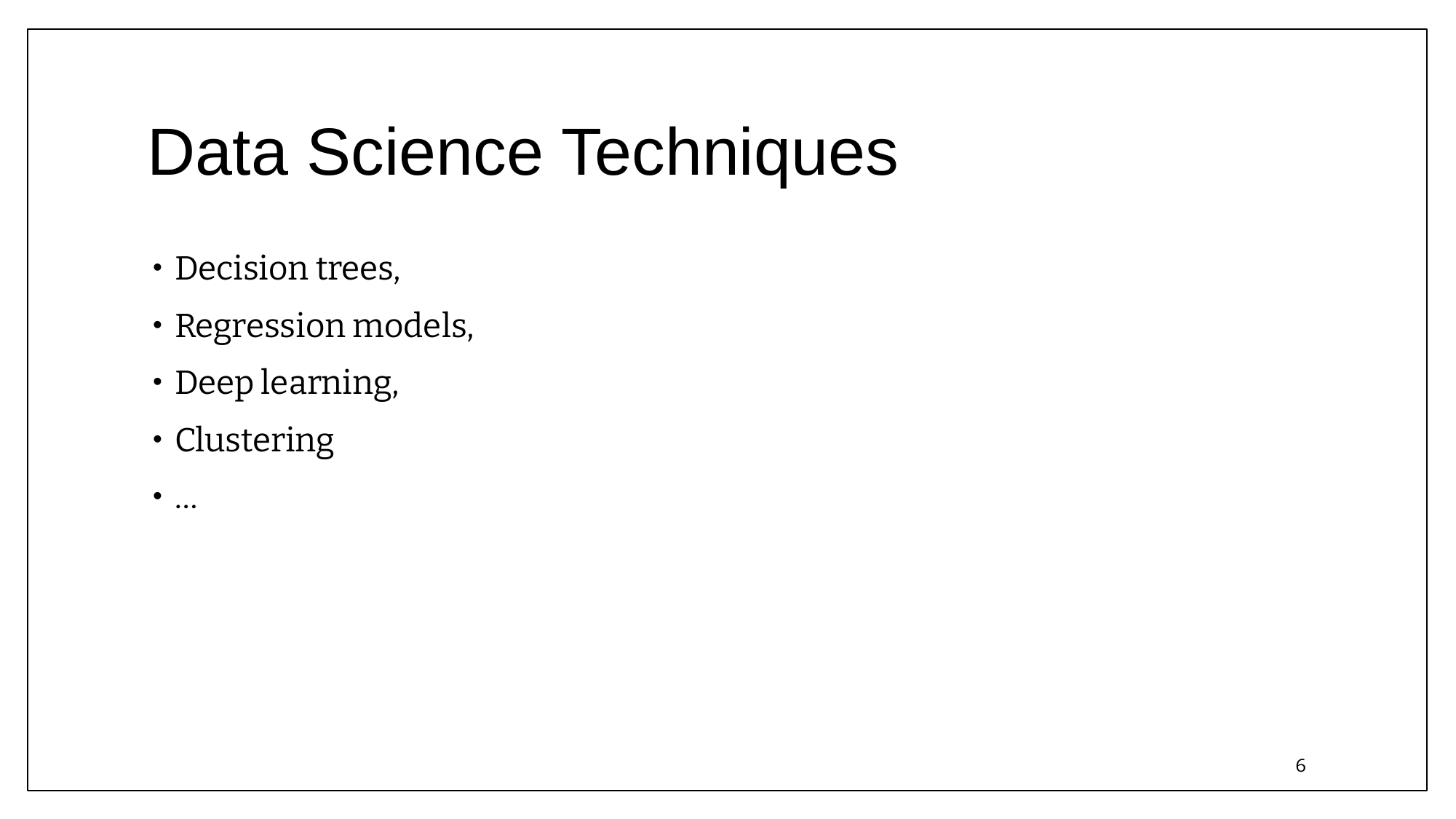

# Data Science Techniques
Decision trees,
Regression models,
Deep learning,
Clustering
…
6